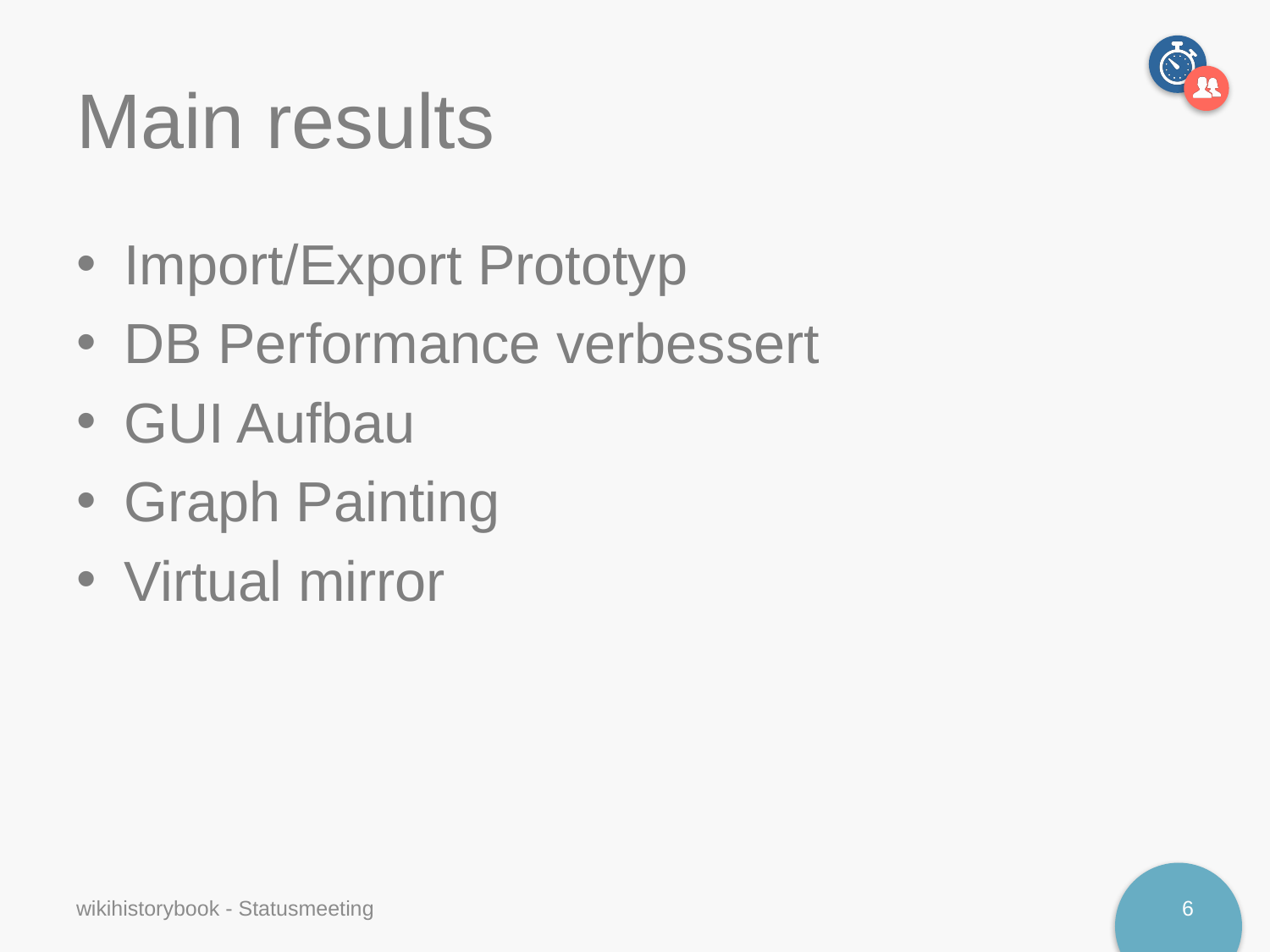

# Main results
Import/Export Prototyp
DB Performance verbessert
GUI Aufbau
Graph Painting
Virtual mirror
wikihistorybook - Statusmeeting
6